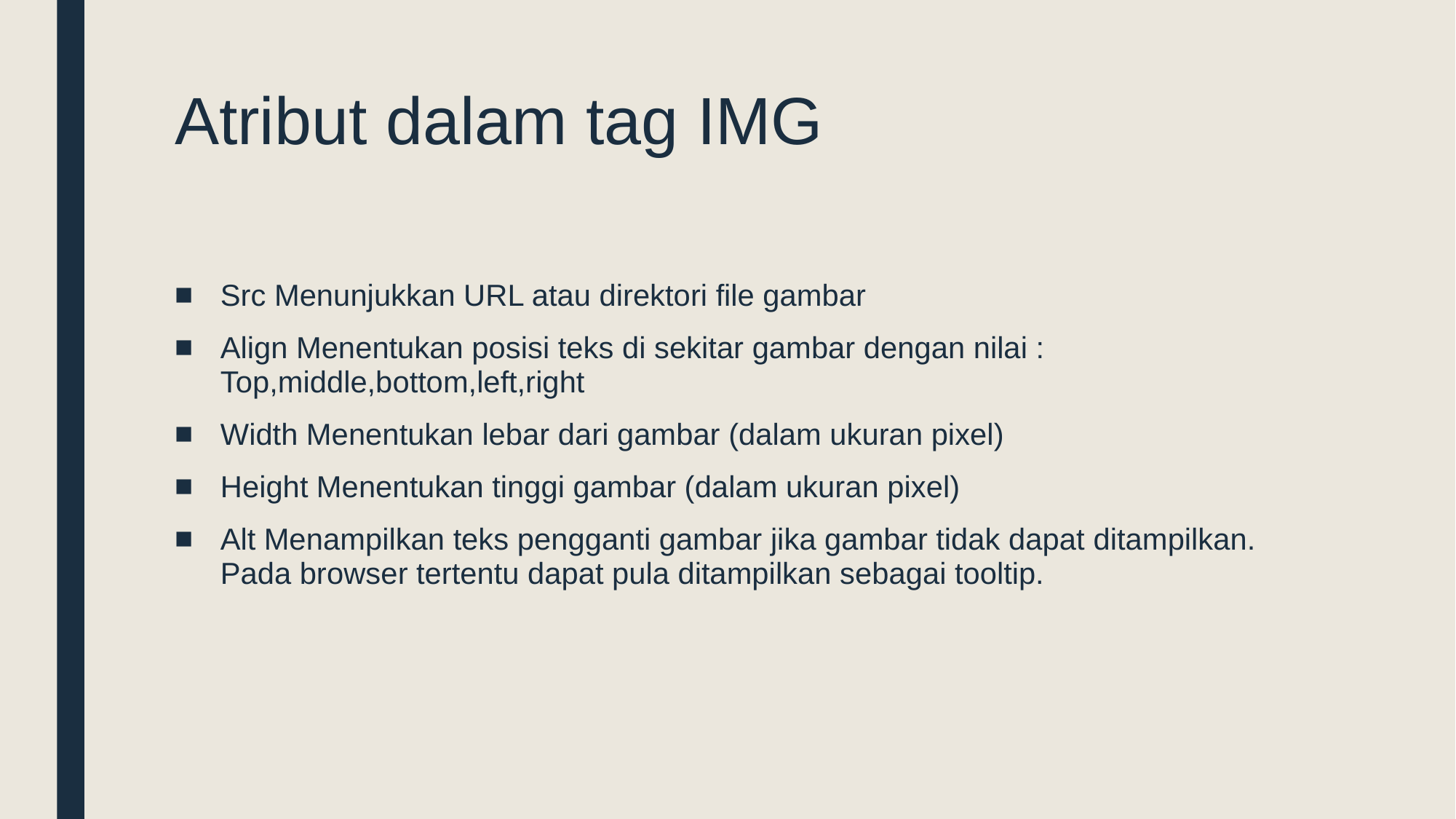

# Atribut dalam tag IMG
Src Menunjukkan URL atau direktori file gambar
Align Menentukan posisi teks di sekitar gambar dengan nilai : Top,middle,bottom,left,right
Width Menentukan lebar dari gambar (dalam ukuran pixel)
Height Menentukan tinggi gambar (dalam ukuran pixel)
Alt Menampilkan teks pengganti gambar jika gambar tidak dapat ditampilkan. Pada browser tertentu dapat pula ditampilkan sebagai tooltip.